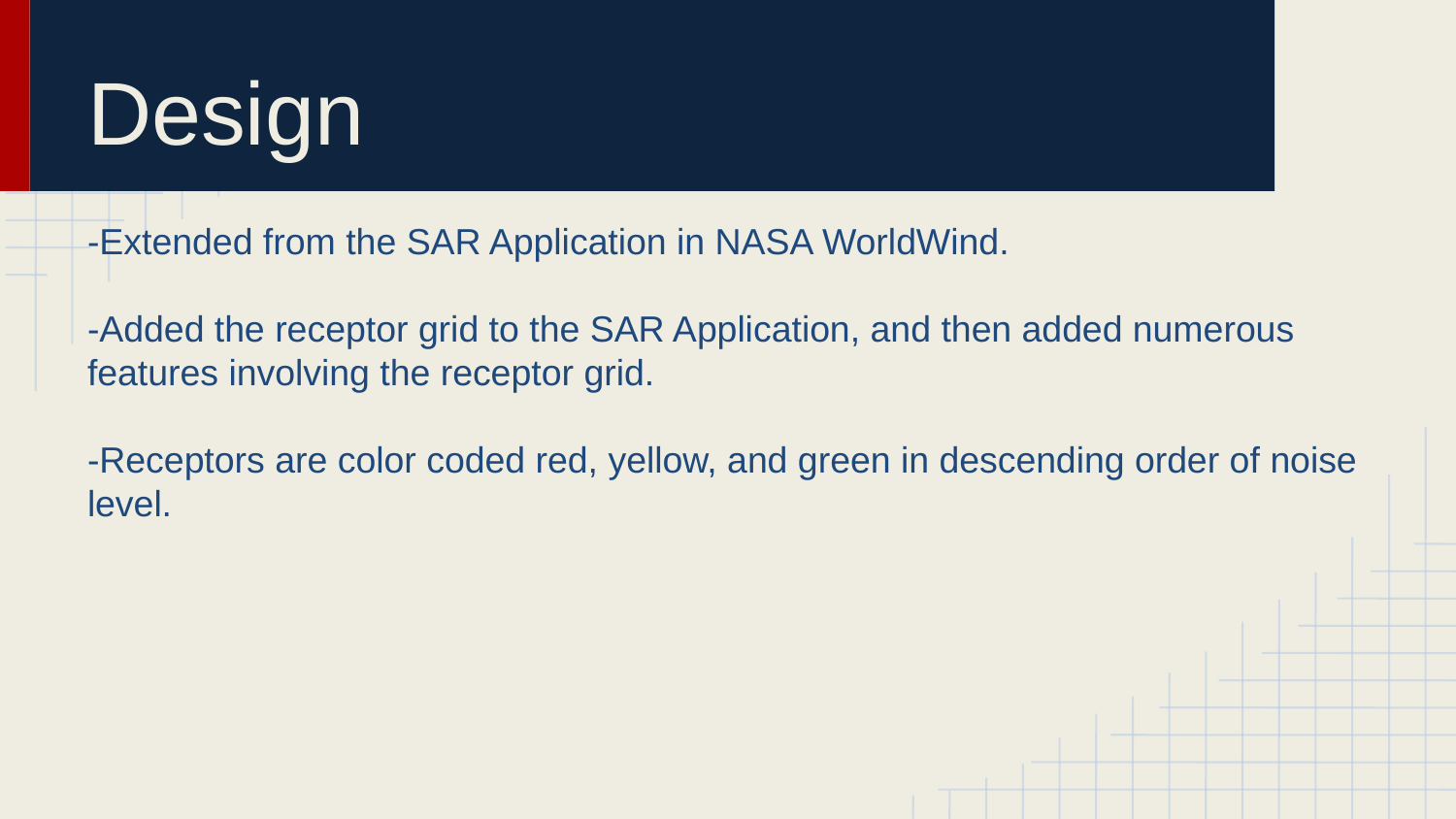

# Design
-Extended from the SAR Application in NASA WorldWind.

-Added the receptor grid to the SAR Application, and then added numerous features involving the receptor grid.

-Receptors are color coded red, yellow, and green in descending order of noise level.